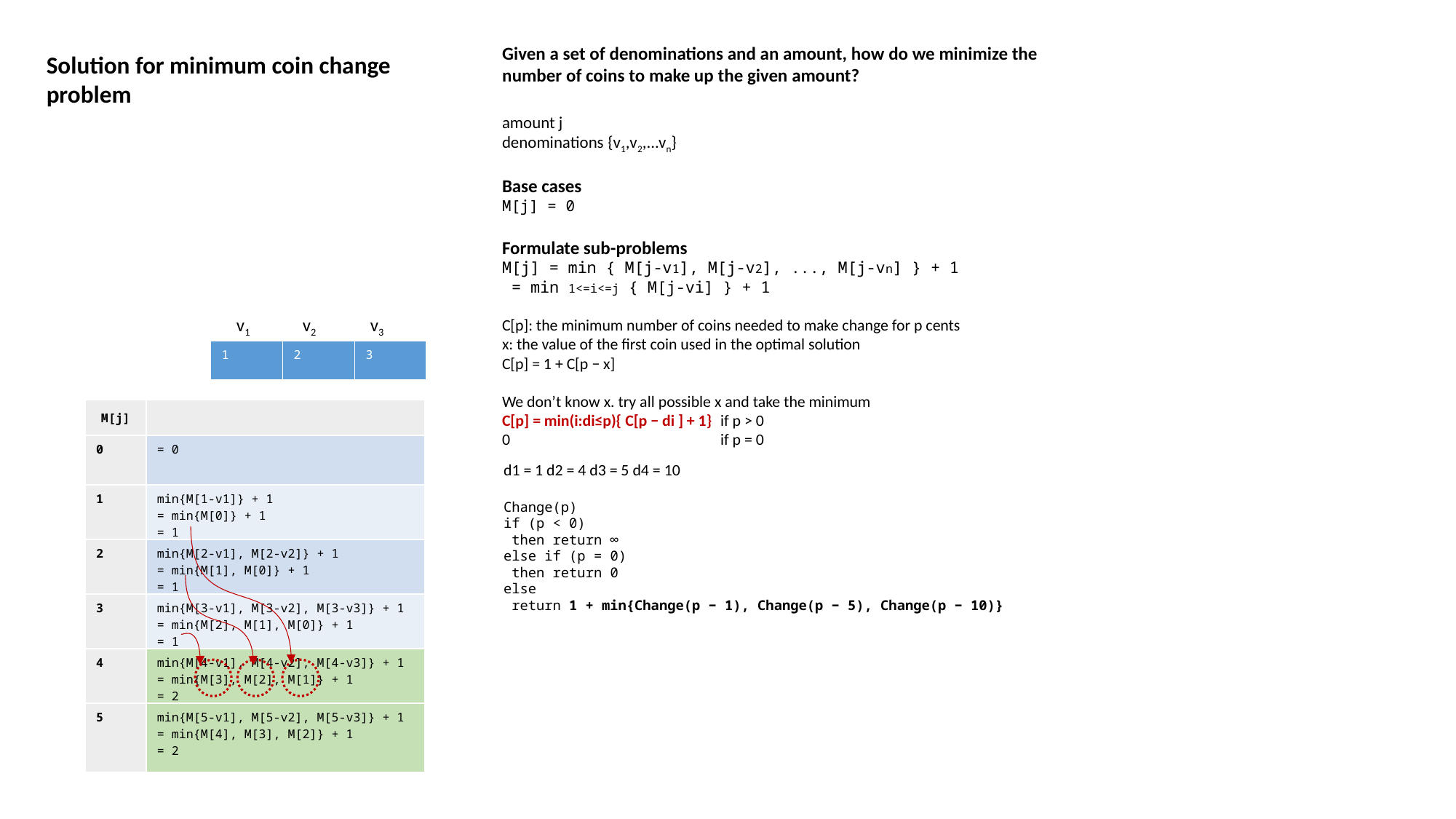

Given a set of denominations and an amount, how do we minimize the number of coins to make up the given amount?
Solution for minimum coin change problem
amount j
denominations {v1,v2,...vn}

Base cases
M[j] = 0

Formulate sub-problems
M[j] = min { M[j-v1], M[j-v2], ..., M[j-vn] } + 1
 = min 1<=i<=j { M[j-vi] } + 1

C[p]: the minimum number of coins needed to make change for p cents
x: the value of the first coin used in the optimal solution
C[p] = 1 + C[p − x]

We don’t know x. try all possible x and take the minimum
C[p] = min(i:di≤p){ C[p − di ] + 1}	if p > 0
0		if p = 0
v1
v2
v3
| 1 | 2 | 3 |
| --- | --- | --- |
| M[j] |  |
| --- | --- |
| 0 | = 0 |
| 1 | min{M[1-v1]} + 1 = min{M[0]} + 1 = 1 |
| 2 | min{M[2-v1], M[2-v2]} + 1 = min{M[1], M[0]} + 1 = 1 |
| 3 | min{M[3-v1], M[3-v2], M[3-v3]} + 1 = min{M[2], M[1], M[0]} + 1 = 1 |
| 4 | min{M[4-v1], M[4-v2], M[4-v3]} + 1 = min{M[3], M[2], M[1]} + 1 = 2 |
| 5 | min{M[5-v1], M[5-v2], M[5-v3]} + 1 = min{M[4], M[3], M[2]} + 1 = 2 |
d1 = 1 d2 = 4 d3 = 5 d4 = 10

Change(p)
if (p < 0)
 then return ∞
else if (p = 0)
 then return 0
else
 return 1 + min{Change(p − 1), Change(p − 5), Change(p − 10)}